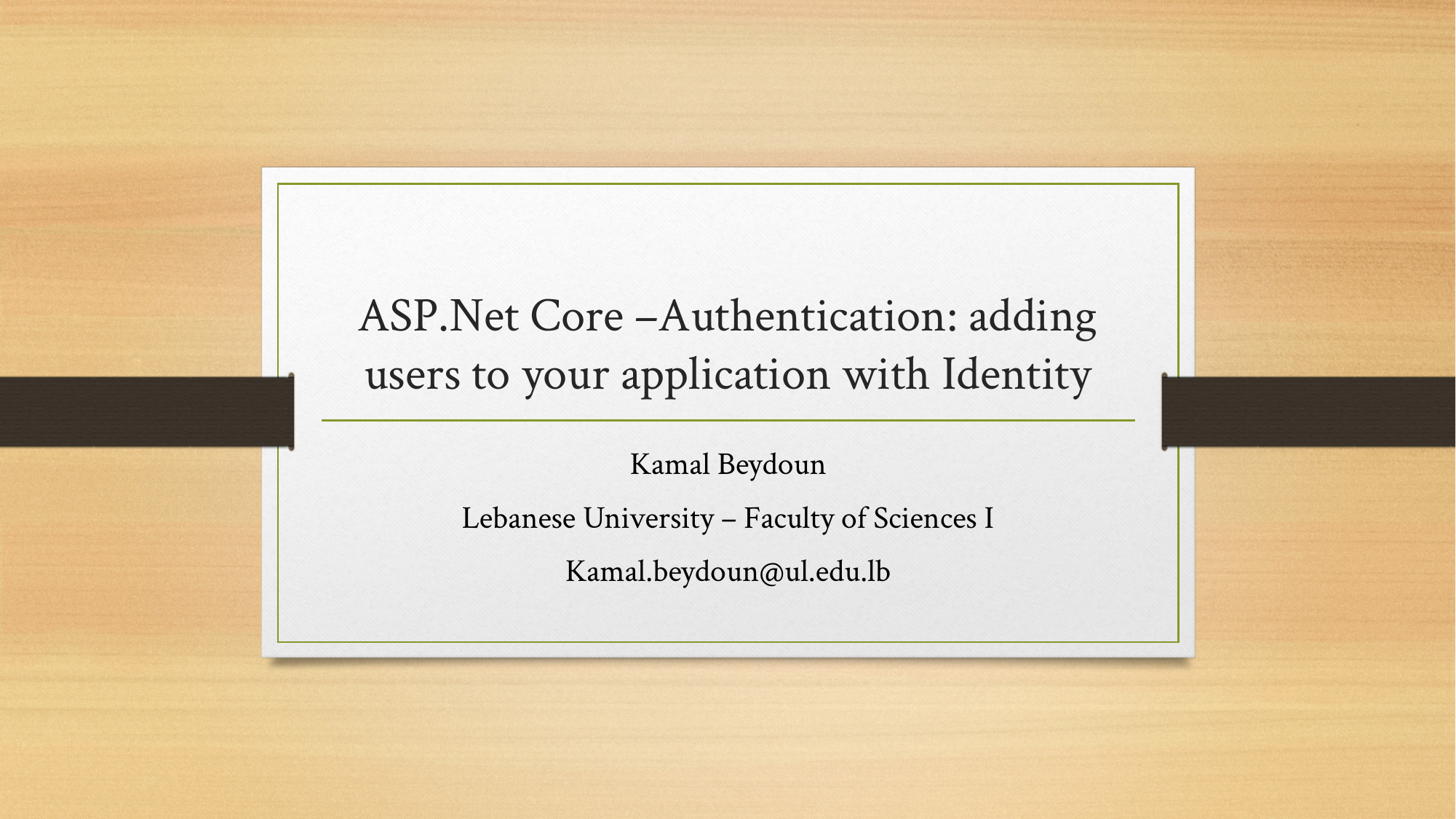

# ASP.Net Core –Authentication: adding users to your application with Identity
Kamal Beydoun
Lebanese University – Faculty of Sciences I
Kamal.beydoun@ul.edu.lb